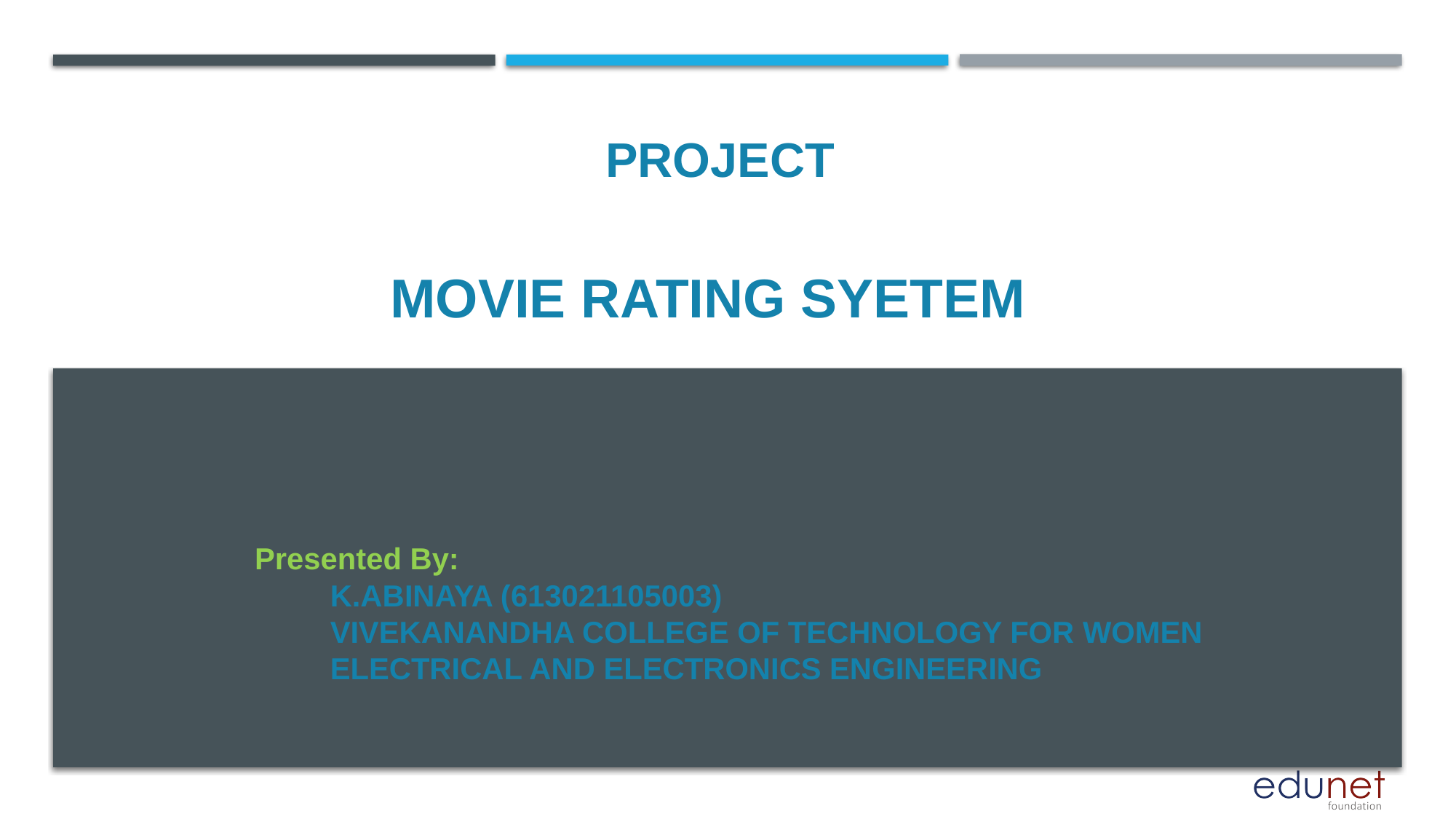

PROJECT
# MOVIE RATING SYETEM
Presented By:
         K.ABINAYA (613021105003)
         VIVEKANANDHA COLLEGE OF TECHNOLOGY FOR WOMEN
         ELECTRICAL AND ELECTRONICS ENGINEERING